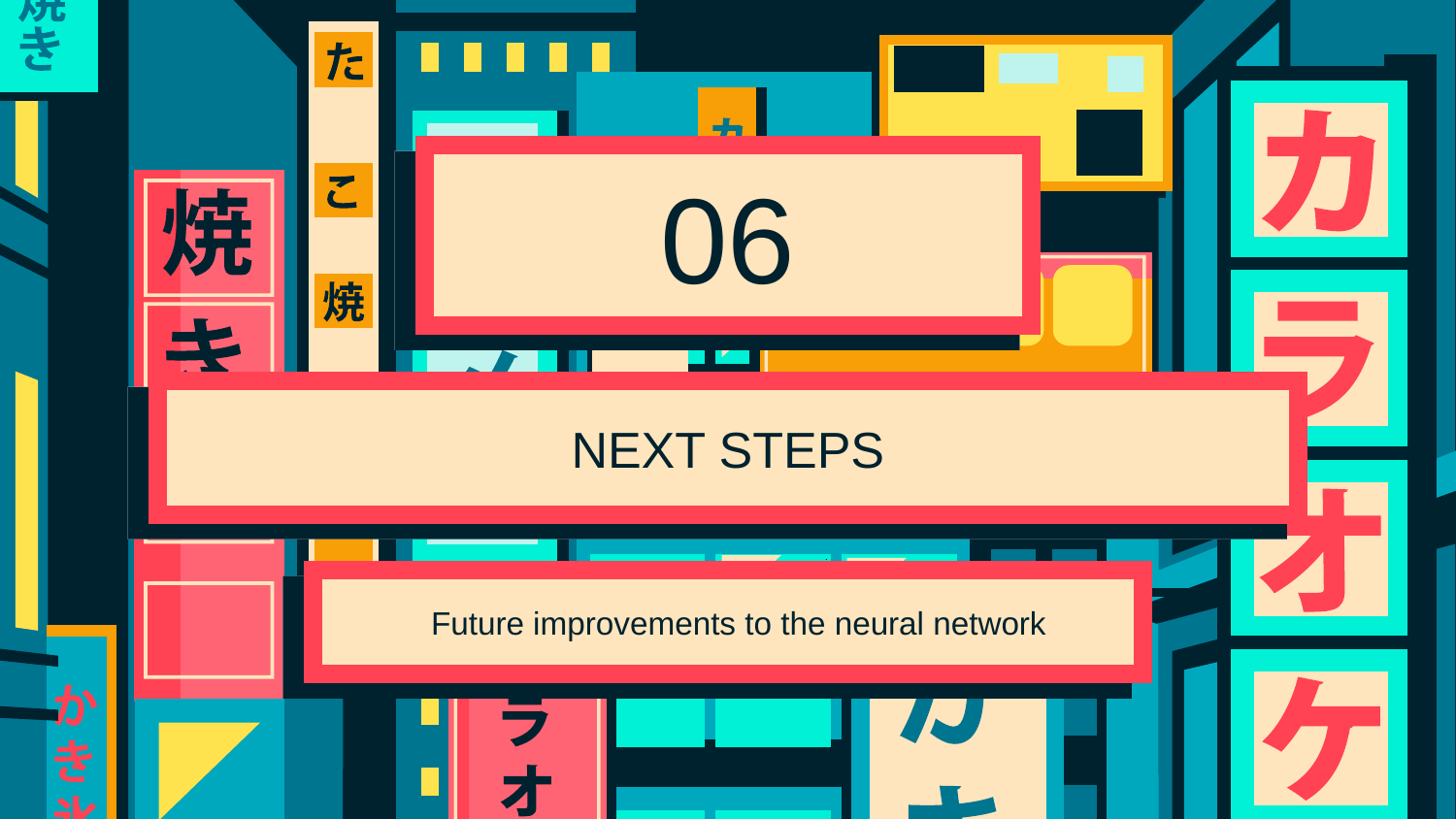

06
# NEXT STEPS
Future improvements to the neural network